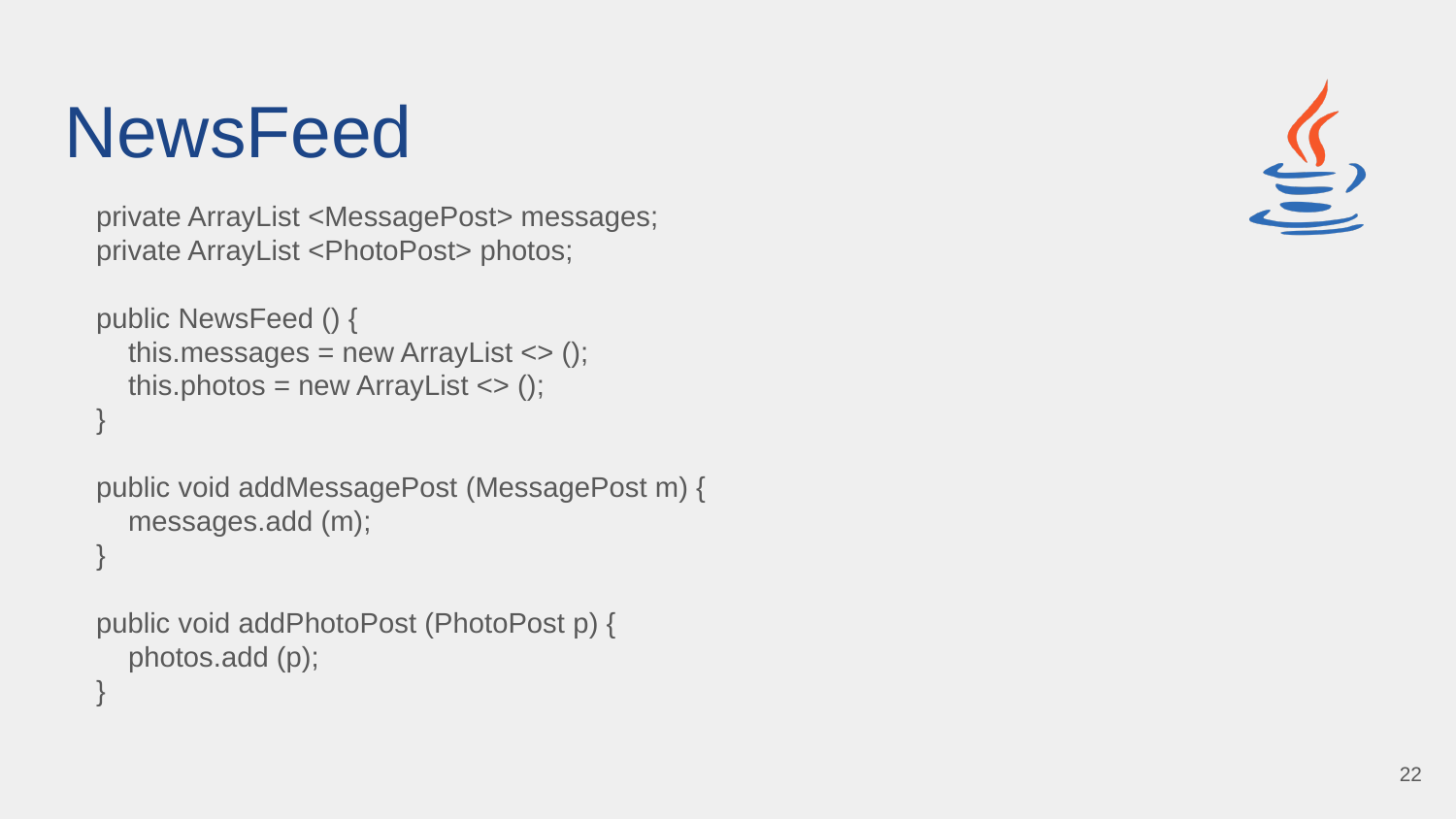

# NewsFeed
    private ArrayList <MessagePost> messages;
    private ArrayList <PhotoPost> photos;

    public NewsFeed () {
        this.messages = new ArrayList <> ();
        this.photos = new ArrayList <> ();
    }

    public void addMessagePost (MessagePost m) {
        messages.add (m);
    }

    public void addPhotoPost (PhotoPost p) {
        photos.add (p);
    }

22